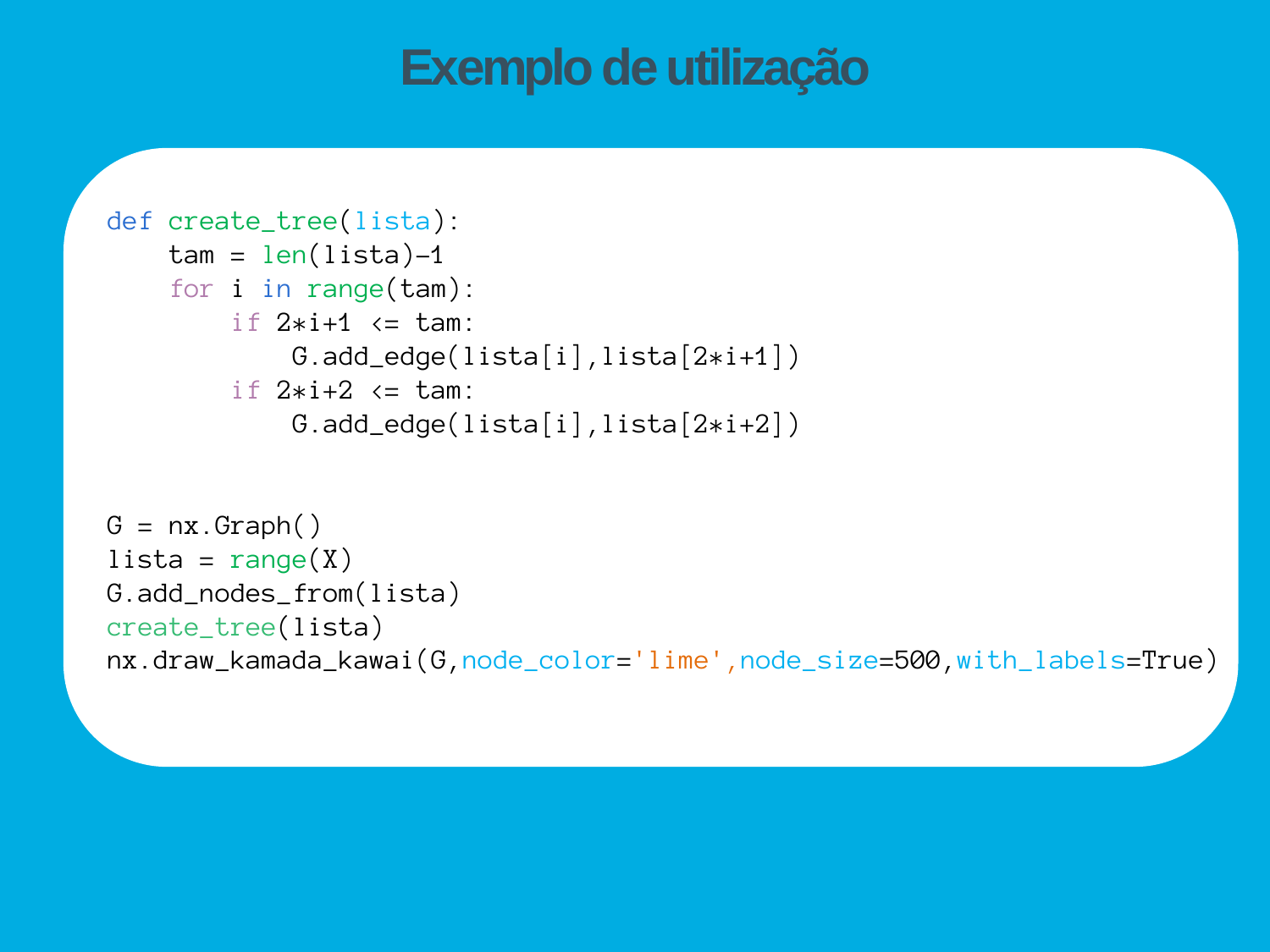

# Exemplo de utilização

def create_tree(lista):
    tam = len(lista)-1
    for i in range(tam):
        if 2*i+1 <= tam:
            G.add_edge(lista[i],lista[2*i+1])
        if 2*i+2 <= tam:
            G.add_edge(lista[i],lista[2*i+2])

G = nx.Graph()
lista = range(X)
G.add_nodes_from(lista)
create_tree(lista)
nx.draw_kamada_kawai(G,node_color='lime',node_size=500,with_labels=True)